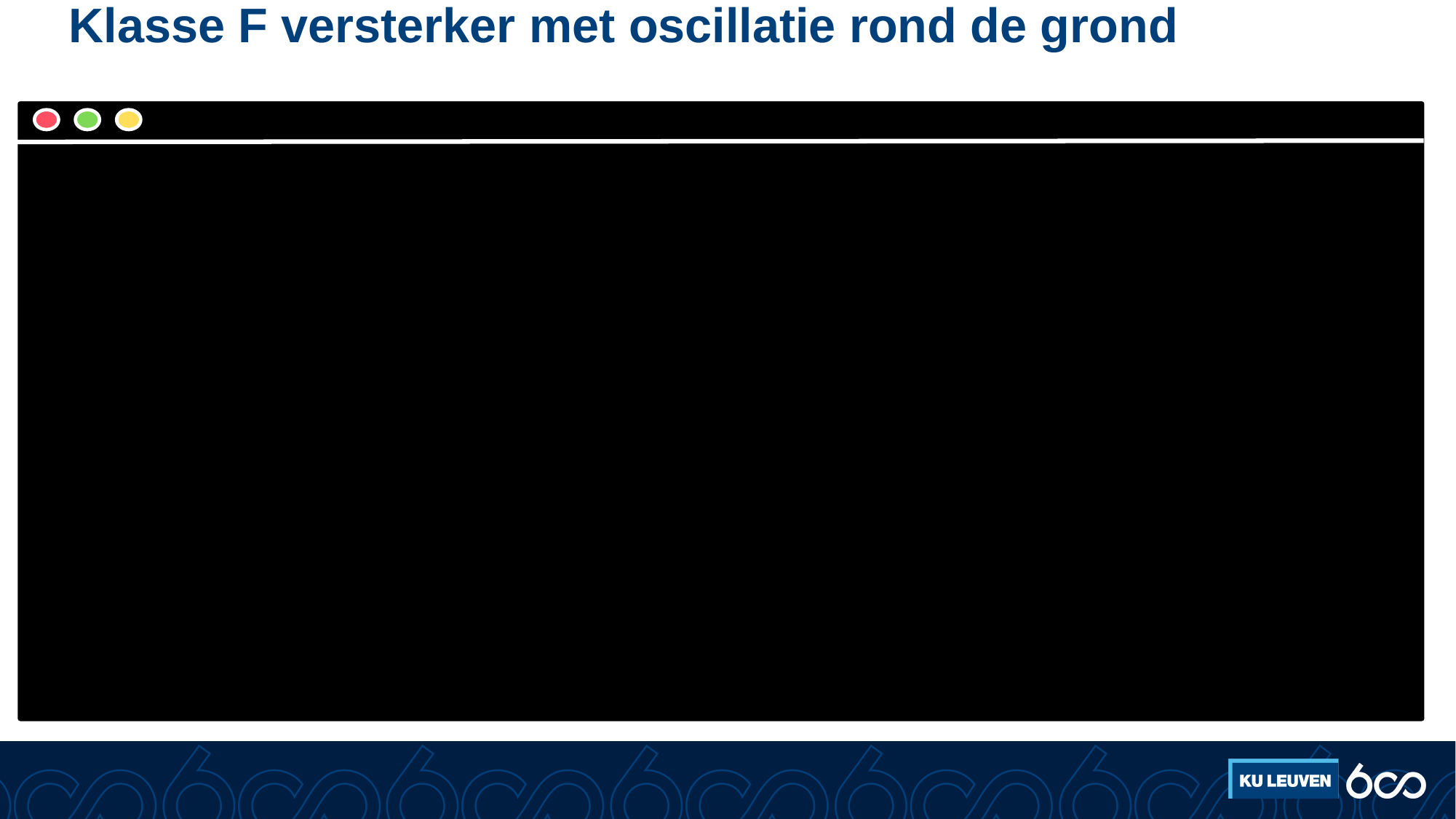

# Klasse F versterker met oscillatie rond de grond
R_R1 0 3 100V_V3 4 0 10VV_V5 1 0 sin(0.4 0.8 1591500) DC=0.4C_C2 5 3 10nL_L3 6 3 0.111uHR_R3 6 5 0.001L_L2 2 4 2mHC_C3 2 5 1000n.model Q2 NPN(Is=14.34f BF=200 Rb=100 )